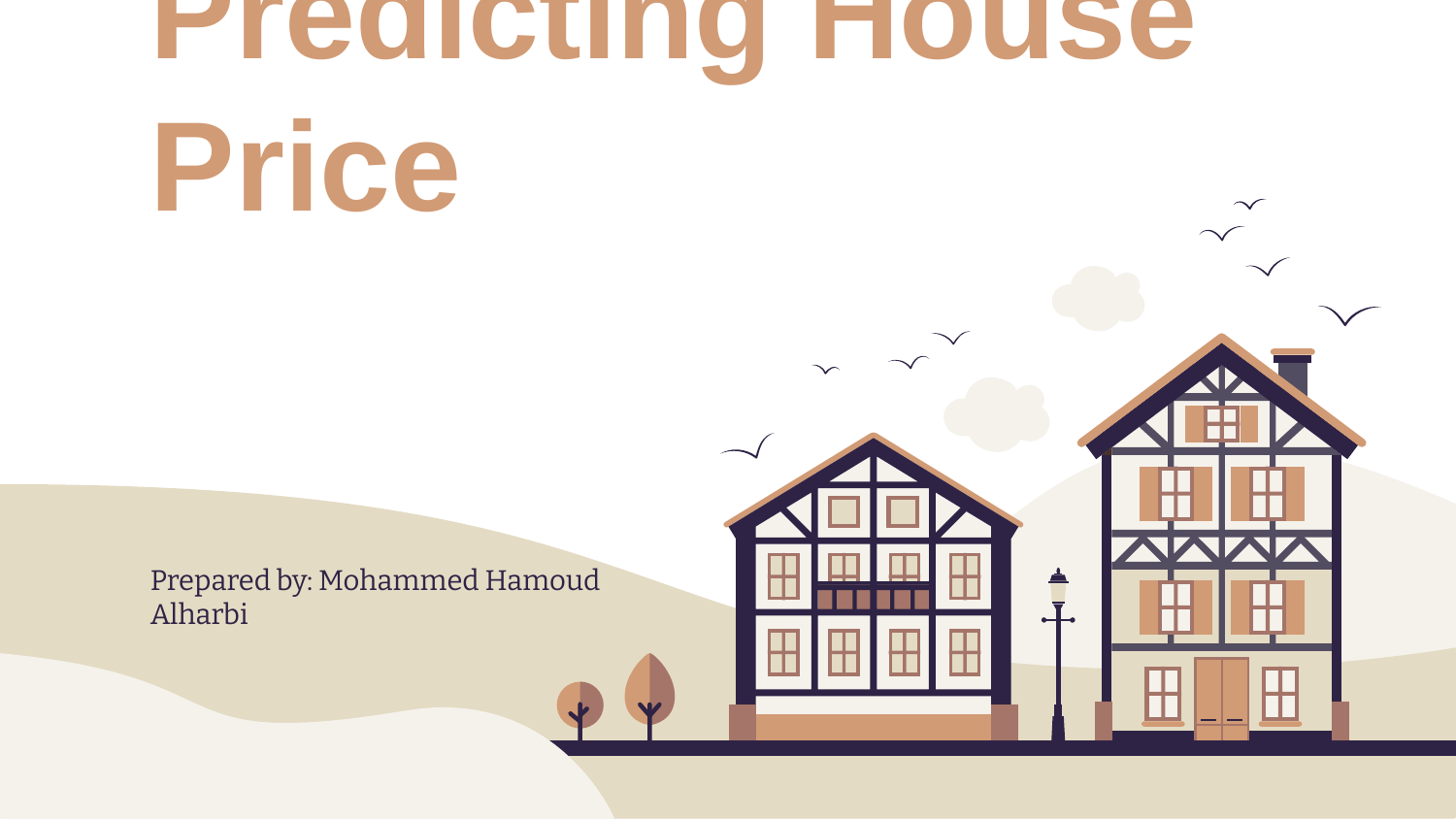

# Predicting House Price

Prepared by: Mohammed Hamoud Alharbi